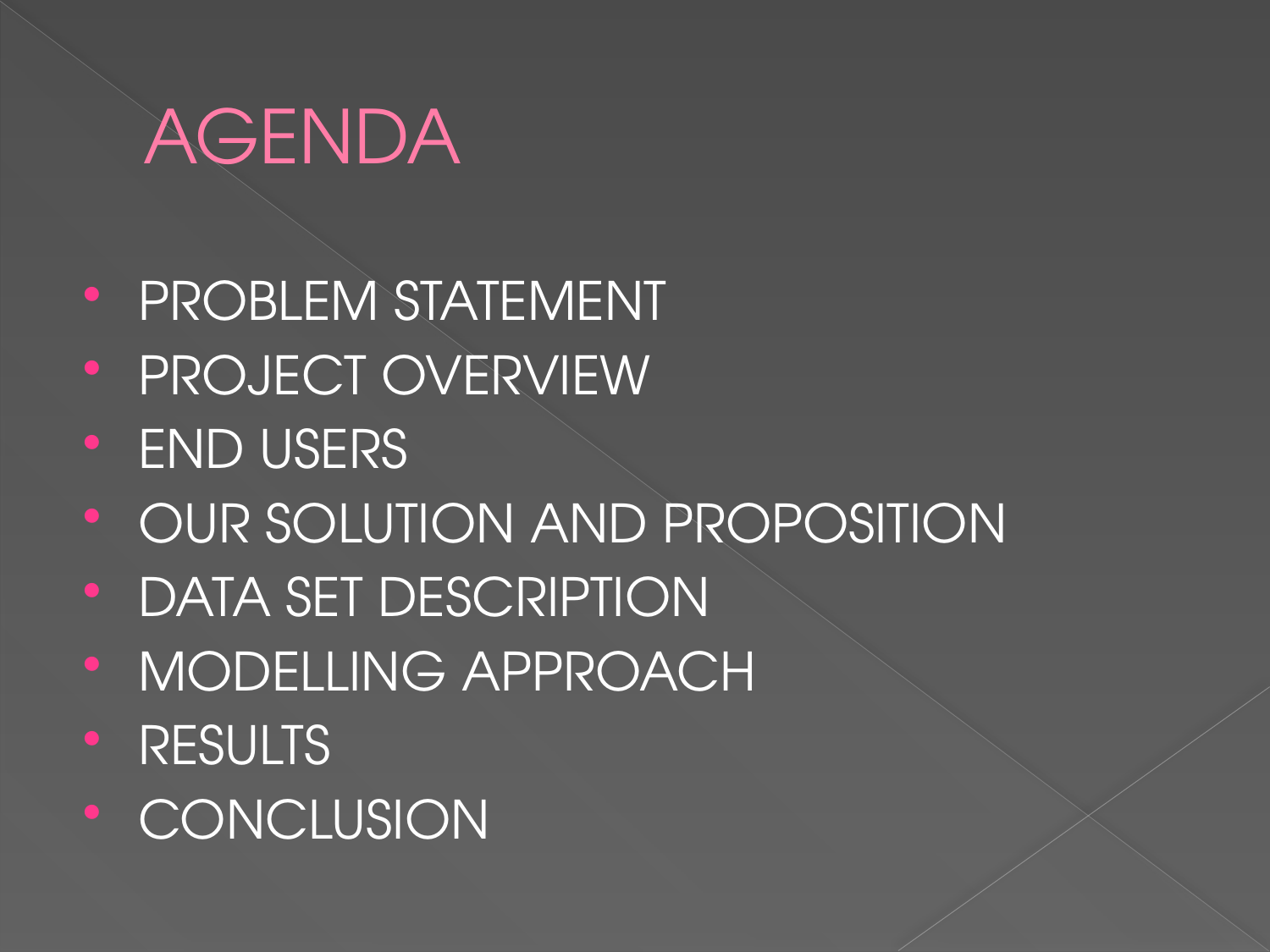

# AGENDA
PROBLEM STATEMENT
PROJECT OVERVIEW
END USERS
OUR SOLUTION AND PROPOSITION
DATA SET DESCRIPTION
MODELLING APPROACH
RESULTS
CONCLUSION